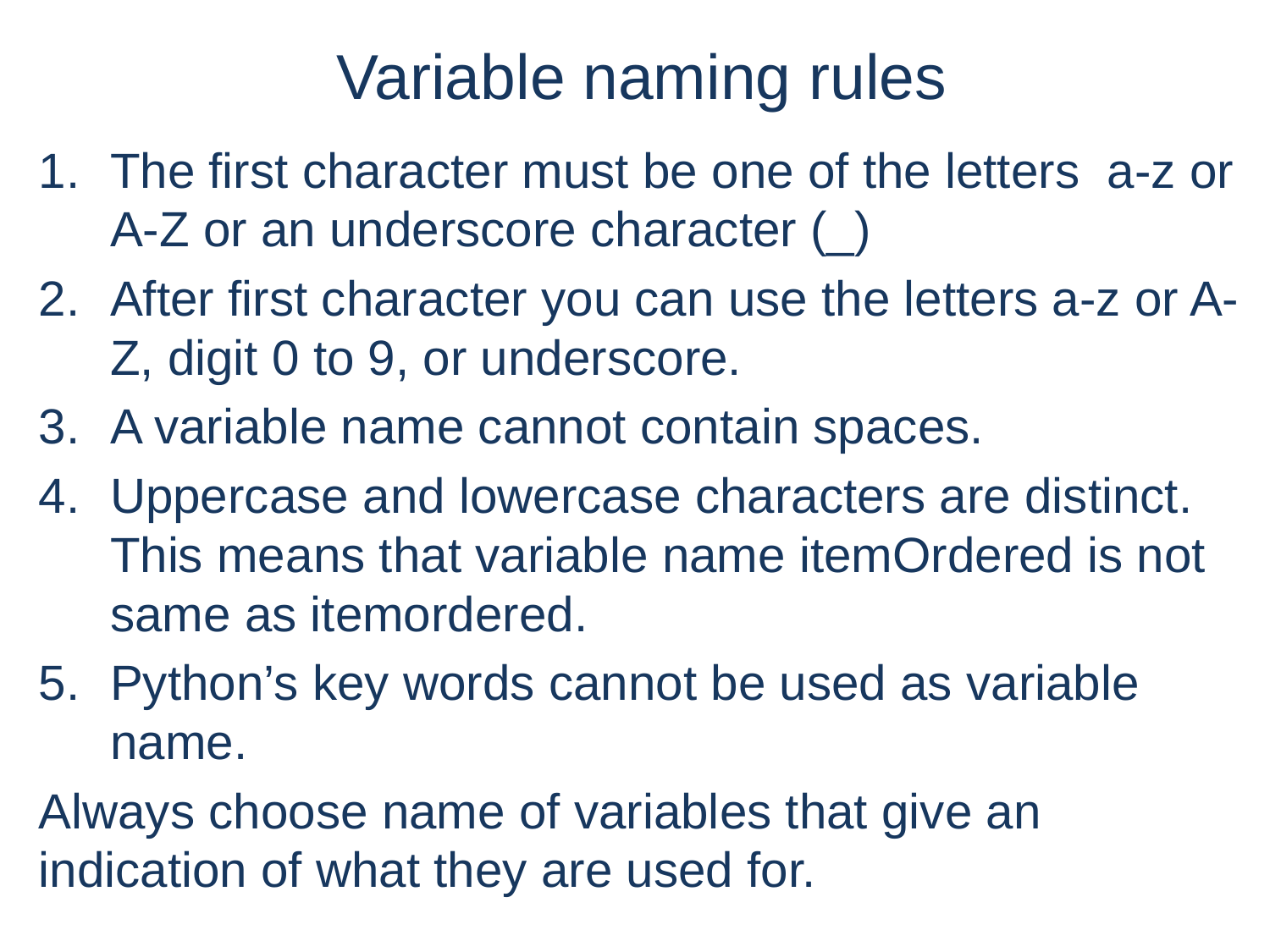

# Variable naming rules
The first character must be one of the letters  a-z or A-Z or an underscore character (_)
After first character you can use the letters a-z or A-Z, digit 0 to 9, or underscore.
A variable name cannot contain spaces.
Uppercase and lowercase characters are distinct. This means that variable name itemOrdered is not same as itemordered.
Python’s key words cannot be used as variable name.
Always choose name of variables that give an indication of what they are used for.